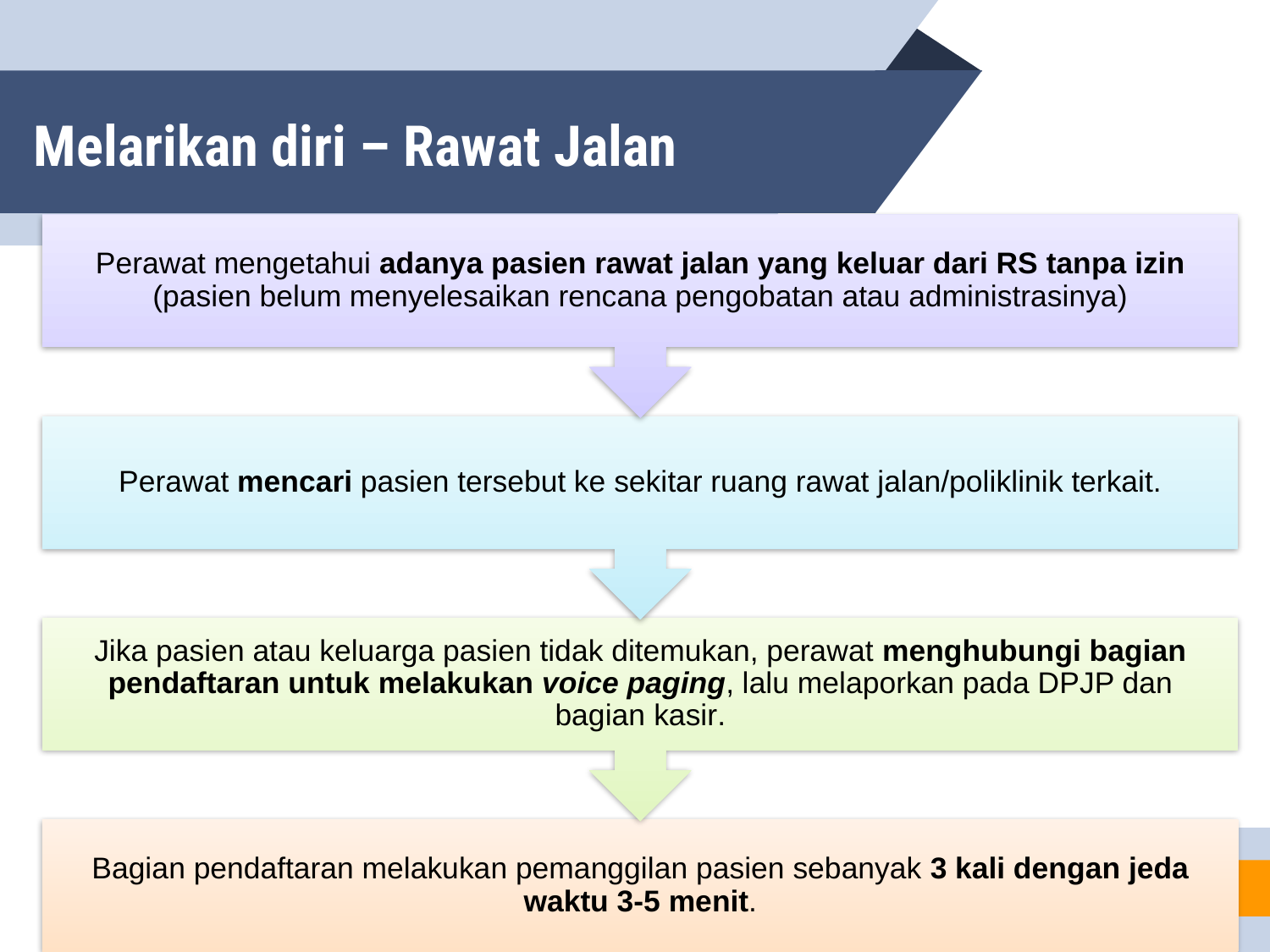

# Melarikan diri – Rawat Jalan
Bagian pendaftaran melakukan pemanggilan pasien sebanyak 3 kali dengan jeda waktu 3-5 menit.
Jika pasien atau keluarga pasien tidak ditemukan, perawat menghubungi bagian pendaftaran untuk melakukan voice paging, lalu melaporkan pada DPJP dan bagian kasir.
Perawat mencari pasien tersebut ke sekitar ruang rawat jalan/poliklinik terkait.
Perawat mengetahui adanya pasien rawat jalan yang keluar dari RS tanpa izin (pasien belum menyelesaikan rencana pengobatan atau administrasinya)